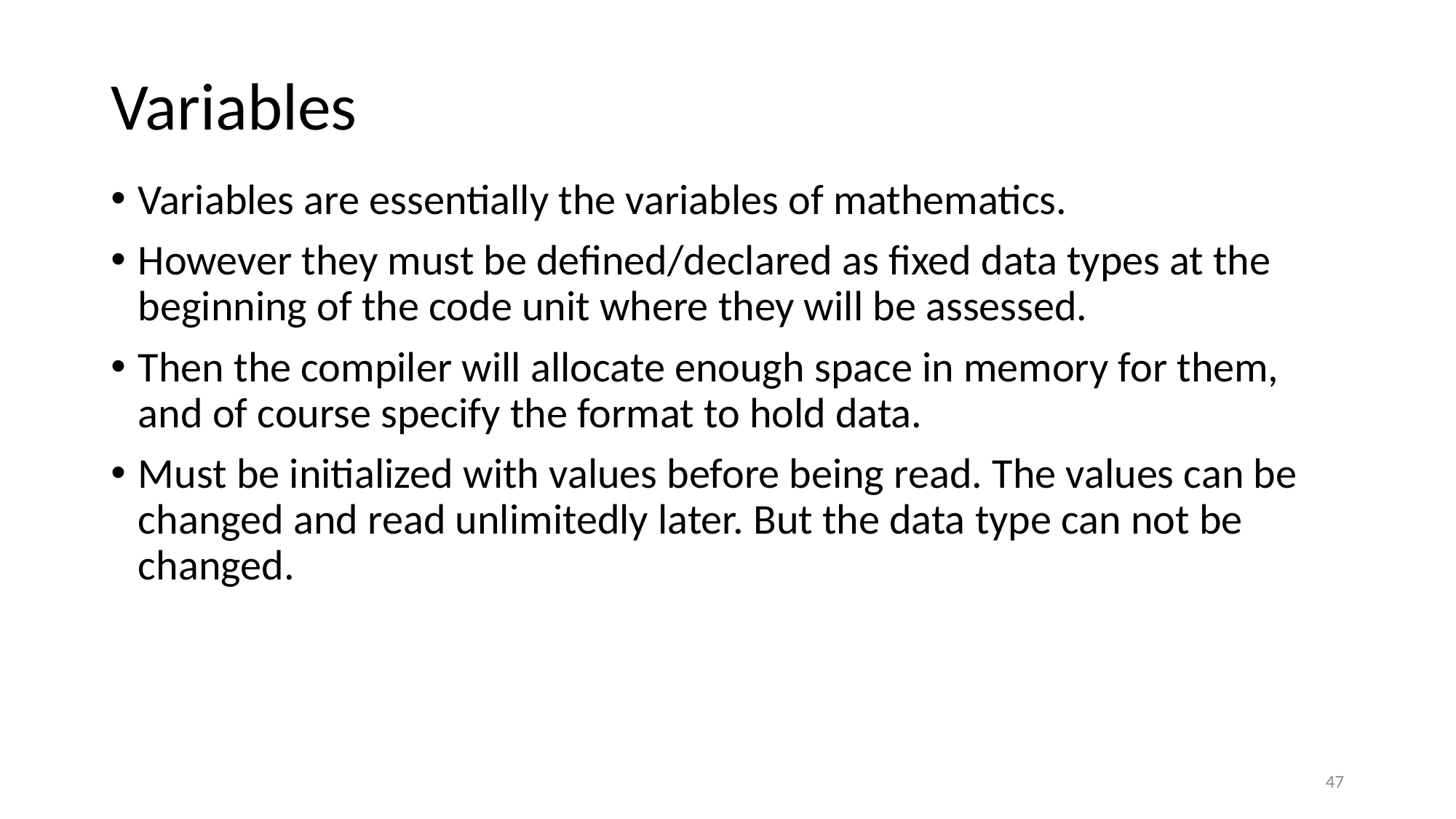

# Variables
Variables are essentially the variables of mathematics.
However they must be defined/declared as fixed data types at the beginning of the code unit where they will be assessed.
Then the compiler will allocate enough space in memory for them, and of course specify the format to hold data.
Must be initialized with values before being read. The values can be changed and read unlimitedly later. But the data type can not be changed.
47